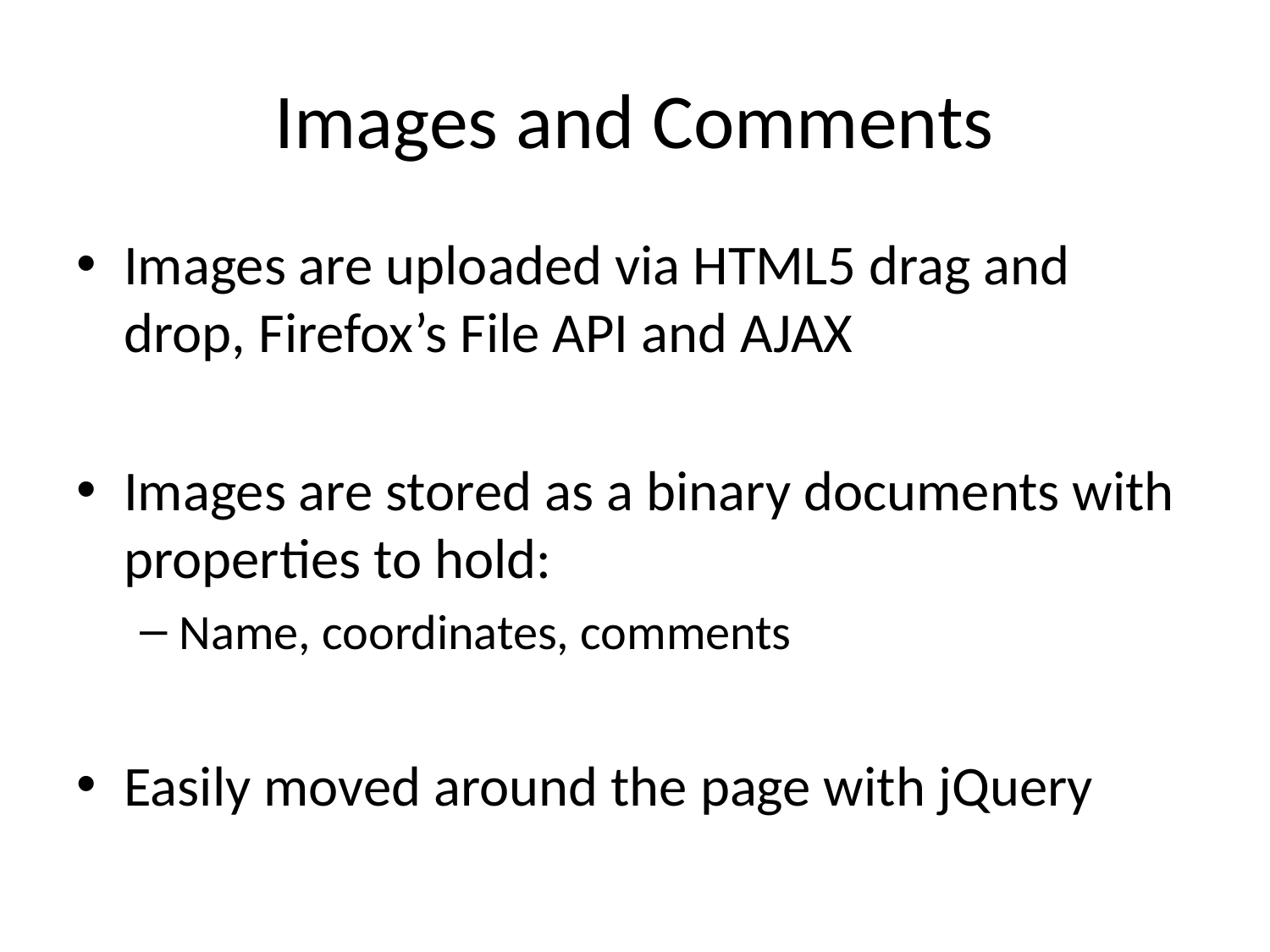

# Images and Comments
Images are uploaded via HTML5 drag and drop, Firefox’s File API and AJAX

Images are stored as a binary documents with properties to hold:
Name, coordinates, comments

Easily moved around the page with jQuery